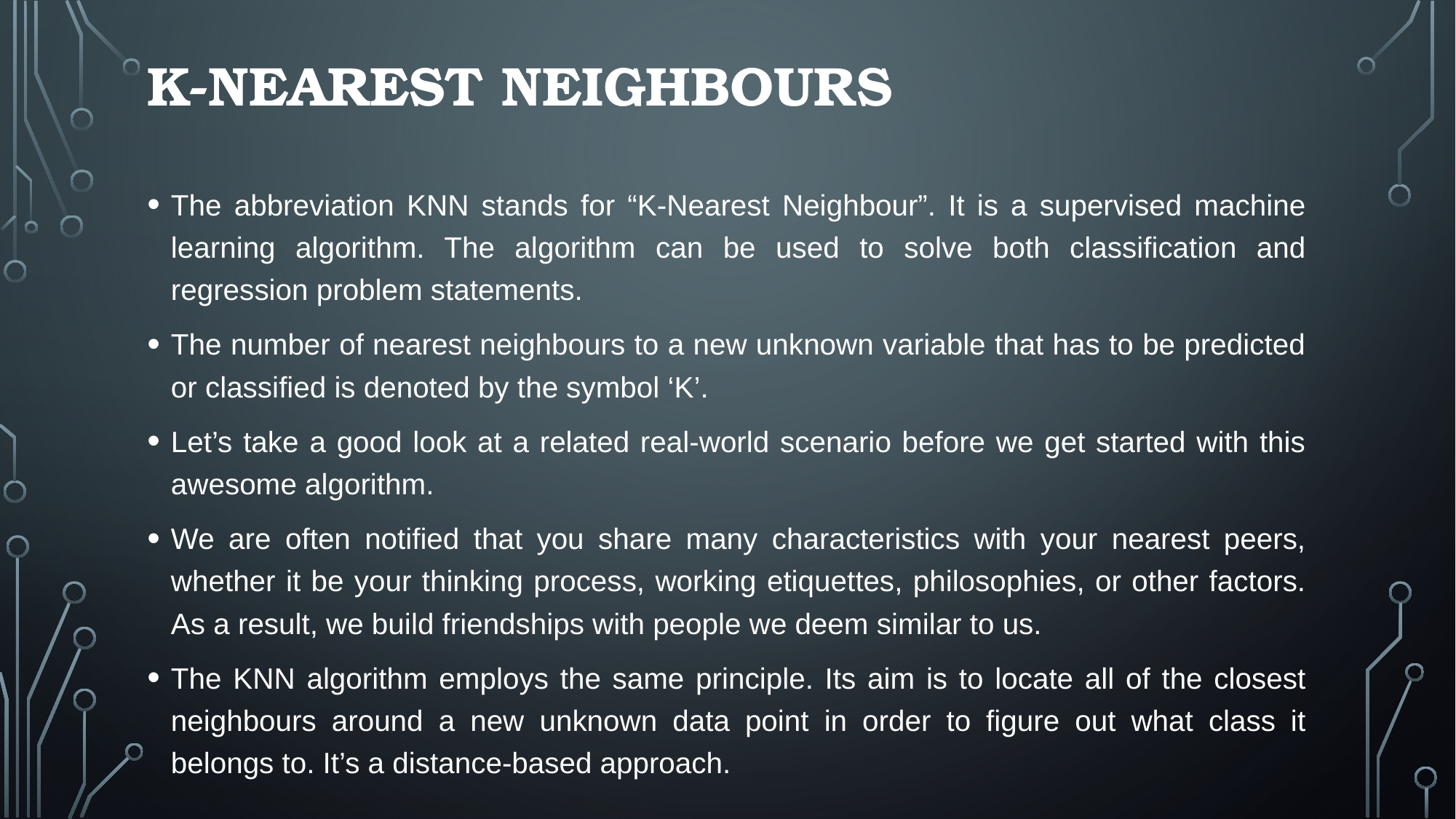

# K-Nearest Neighbours
The abbreviation KNN stands for “K-Nearest Neighbour”. It is a supervised machine learning algorithm. The algorithm can be used to solve both classification and regression problem statements.
The number of nearest neighbours to a new unknown variable that has to be predicted or classified is denoted by the symbol ‘K’.
Let’s take a good look at a related real-world scenario before we get started with this awesome algorithm.
We are often notified that you share many characteristics with your nearest peers, whether it be your thinking process, working etiquettes, philosophies, or other factors. As a result, we build friendships with people we deem similar to us.
The KNN algorithm employs the same principle. Its aim is to locate all of the closest neighbours around a new unknown data point in order to figure out what class it belongs to. It’s a distance-based approach.